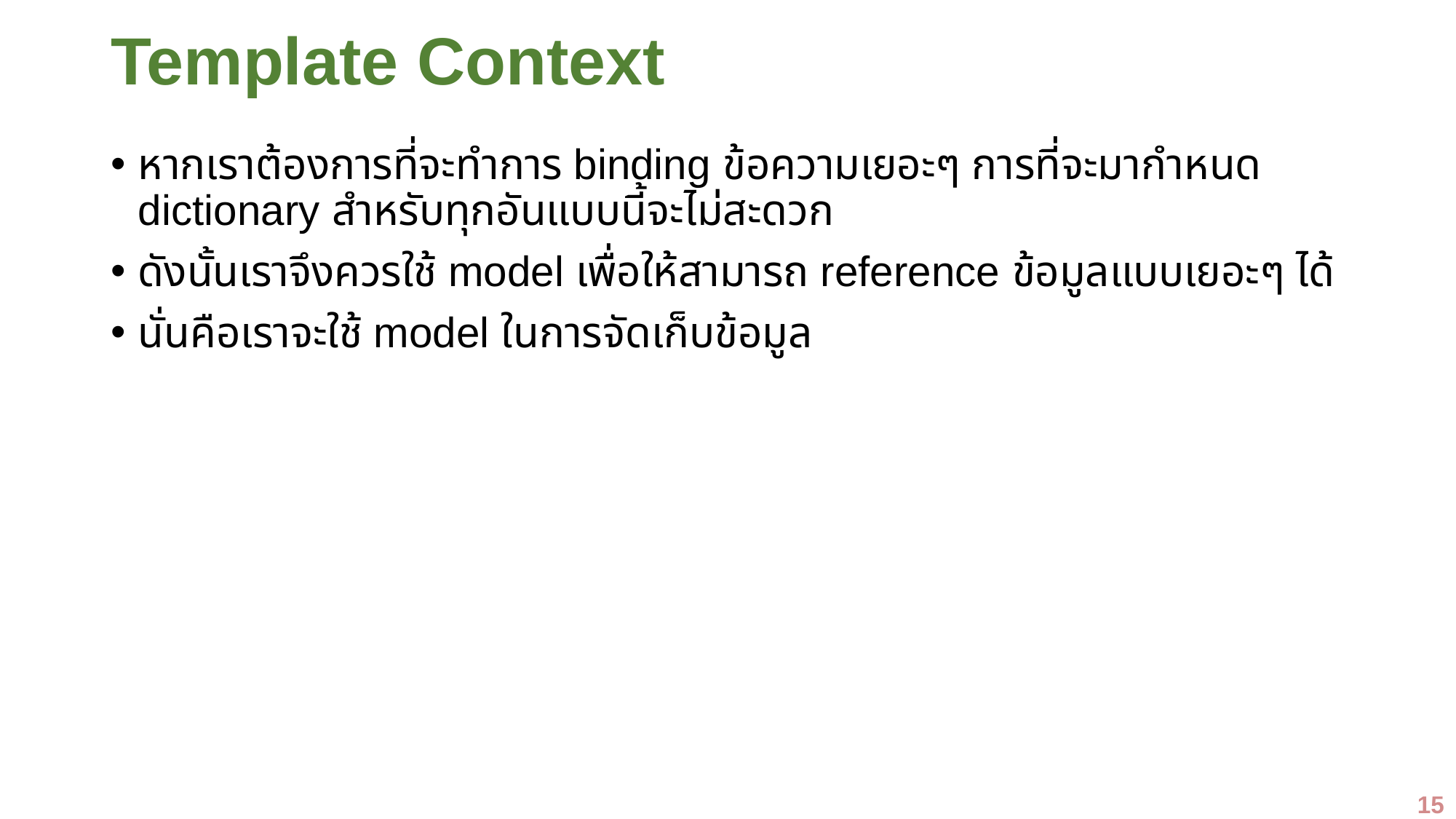

# Template Context
หากเราต้องการที่จะทำการ binding ข้อความเยอะๆ การที่จะมากำหนด dictionary สำหรับทุกอันแบบนี้จะไม่สะดวก
ดังนั้นเราจึงควรใช้ model เพื่อให้สามารถ reference ข้อมูลแบบเยอะๆ ได้
นั่นคือเราจะใช้ model ในการจัดเก็บข้อมูล

15